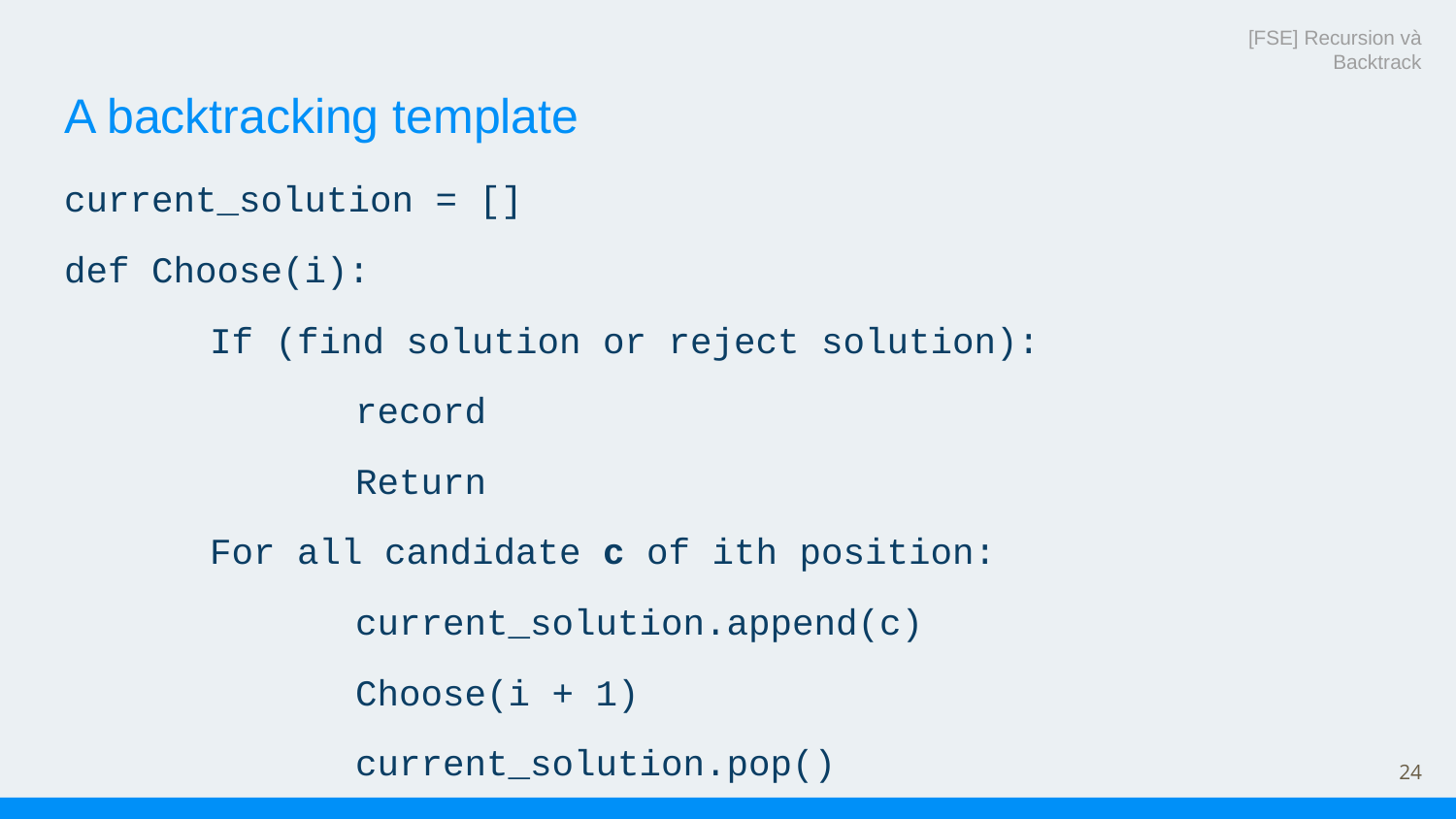

[FSE] Recursion và Backtrack

# A backtracking template
current_solution = []
def Choose(i):
	If (find solution or reject solution):
		record
		Return
	For all candidate c of ith position:
		current_solution.append(c)
		Choose(i + 1)
		current_solution.pop()
24